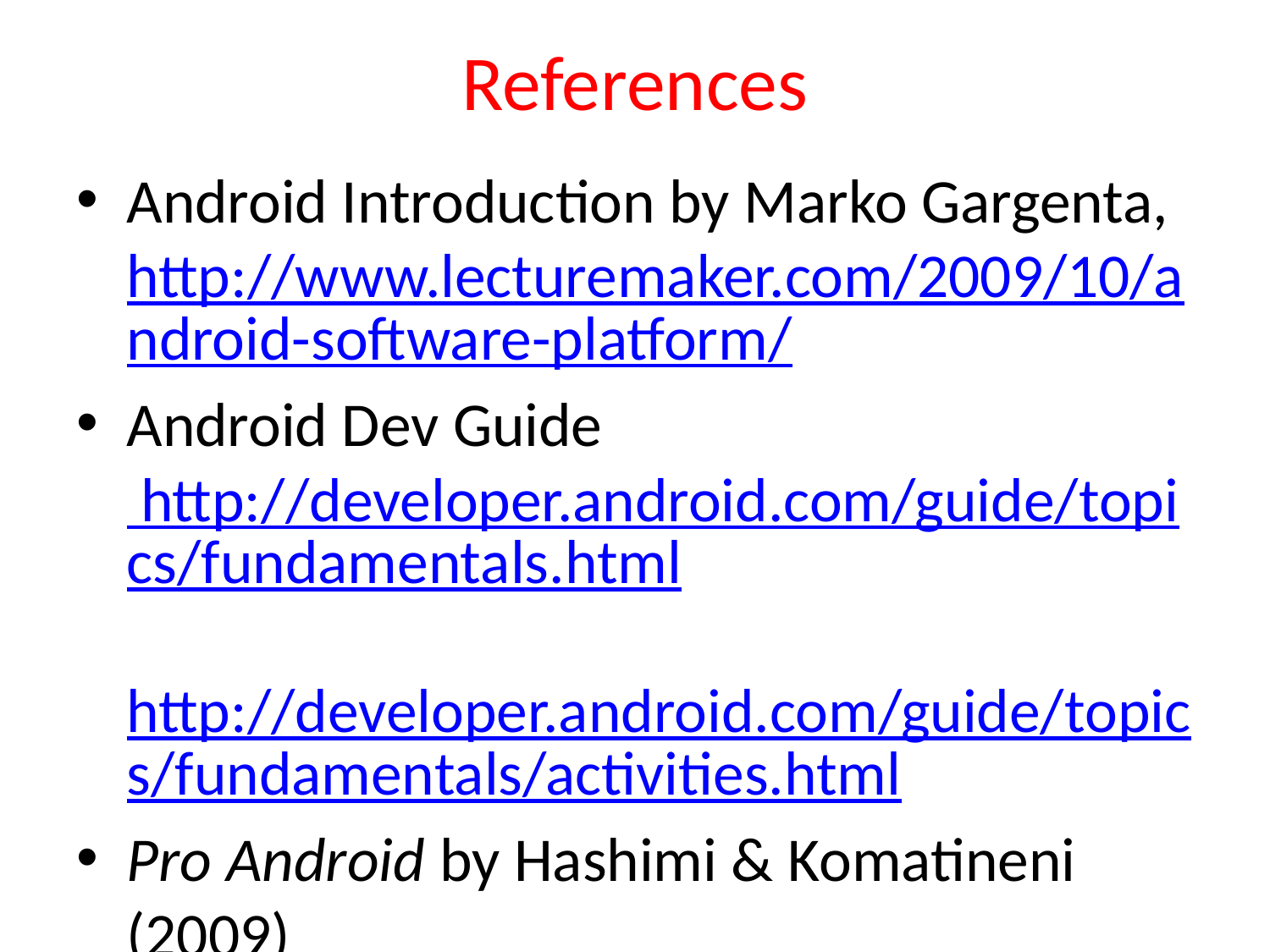

# References
Android Introduction by Marko Gargenta, http://www.lecturemaker.com/2009/10/android-software-platform/
Android Dev Guide http://developer.android.com/guide/topics/fundamentals.html
http://developer.android.com/guide/topics/fundamentals/activities.html
Pro Android by Hashimi & Komatineni (2009)
Frank McCown, Harding University